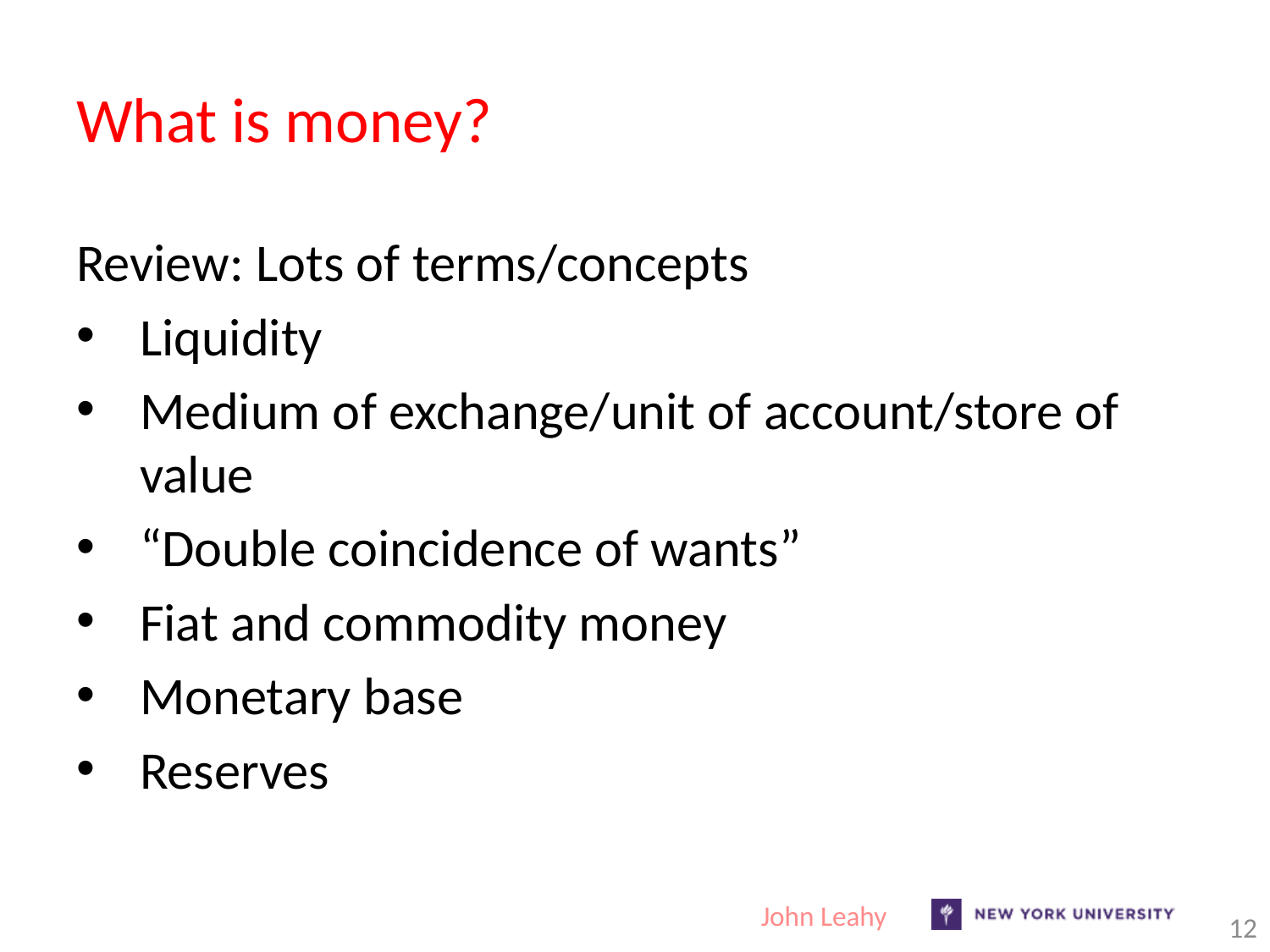

# What is money?
Review: Lots of terms/concepts
Liquidity
Medium of exchange/unit of account/store of value
“Double coincidence of wants”
Fiat and commodity money
Monetary base
Reserves
John Leahy
12